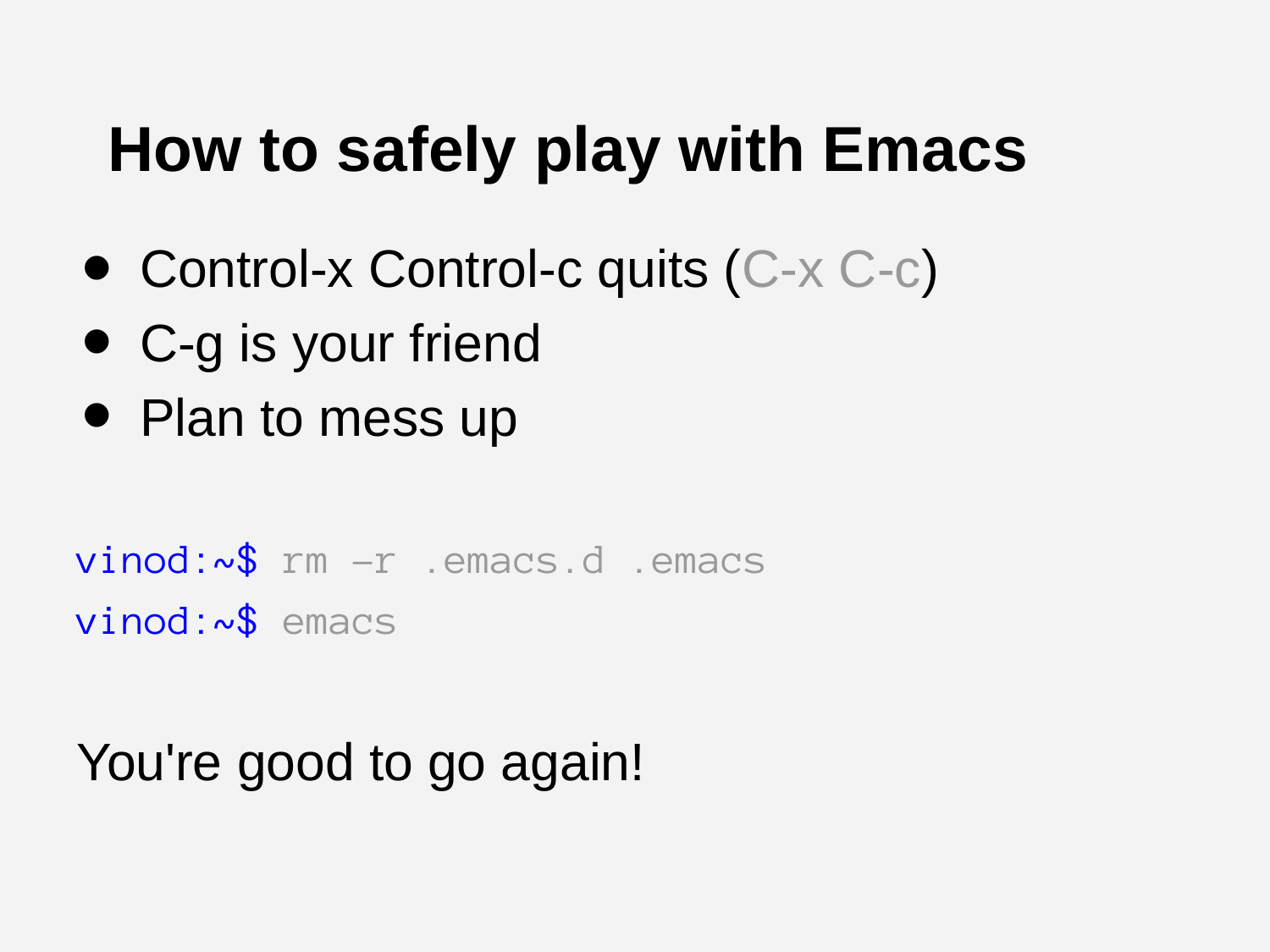

# How to safely play with Emacs
Control-x Control-c quits (C-x C-c)
C-g is your friend
Plan to mess up

vinod:~$ rm -r .emacs.d .emacs
vinod:~$ emacs

You're good to go again!